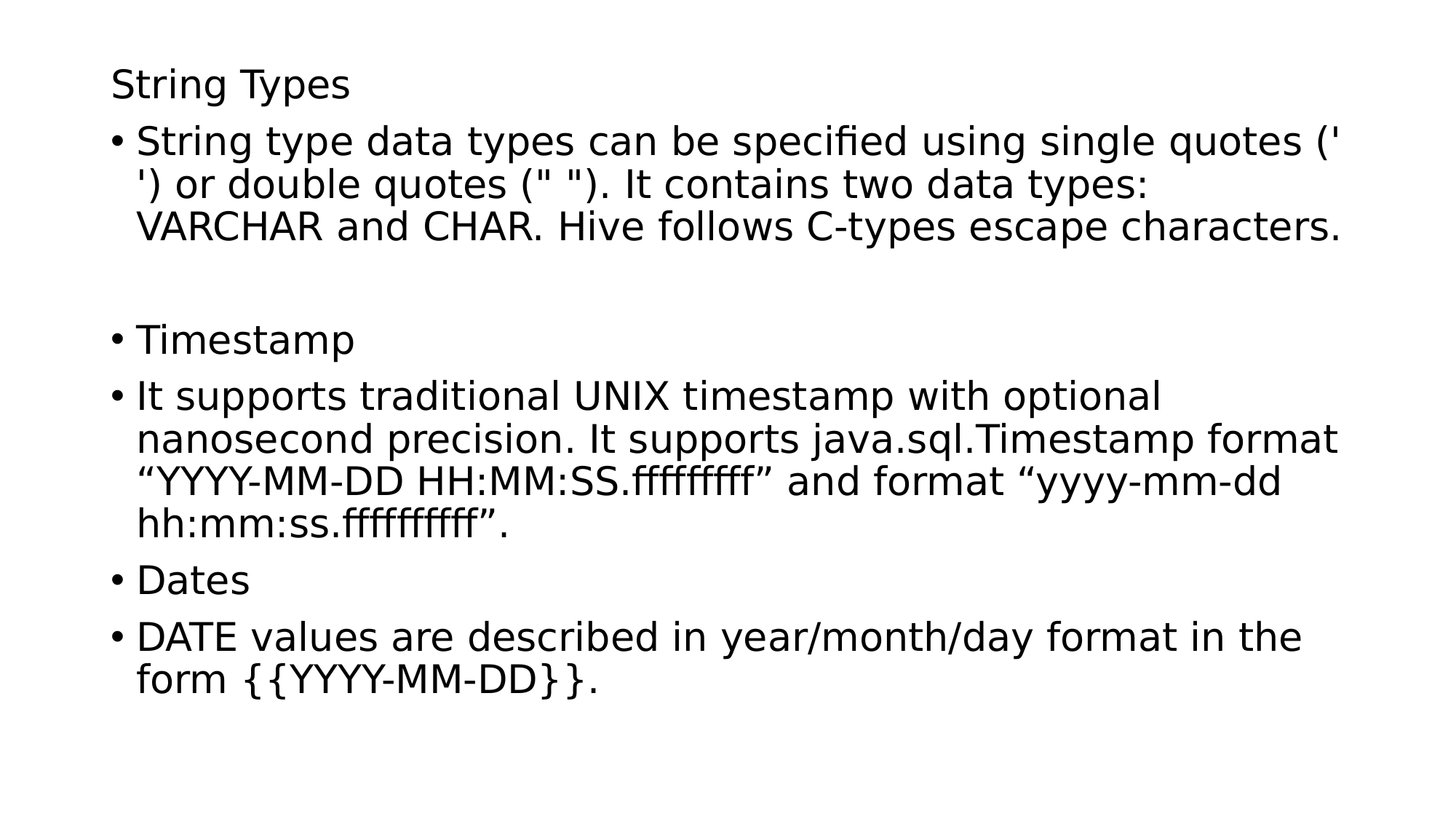

String Types
String type data types can be specified using single quotes (' ') or double quotes (" "). It contains two data types: VARCHAR and CHAR. Hive follows C-types escape characters.

Timestamp
It supports traditional UNIX timestamp with optional nanosecond precision. It supports java.sql.Timestamp format “YYYY-MM-DD HH:MM:SS.fffffffff” and format “yyyy-mm-dd hh:mm:ss.ffffffffff”.
Dates
DATE values are described in year/month/day format in the form {{YYYY-MM-DD}}.